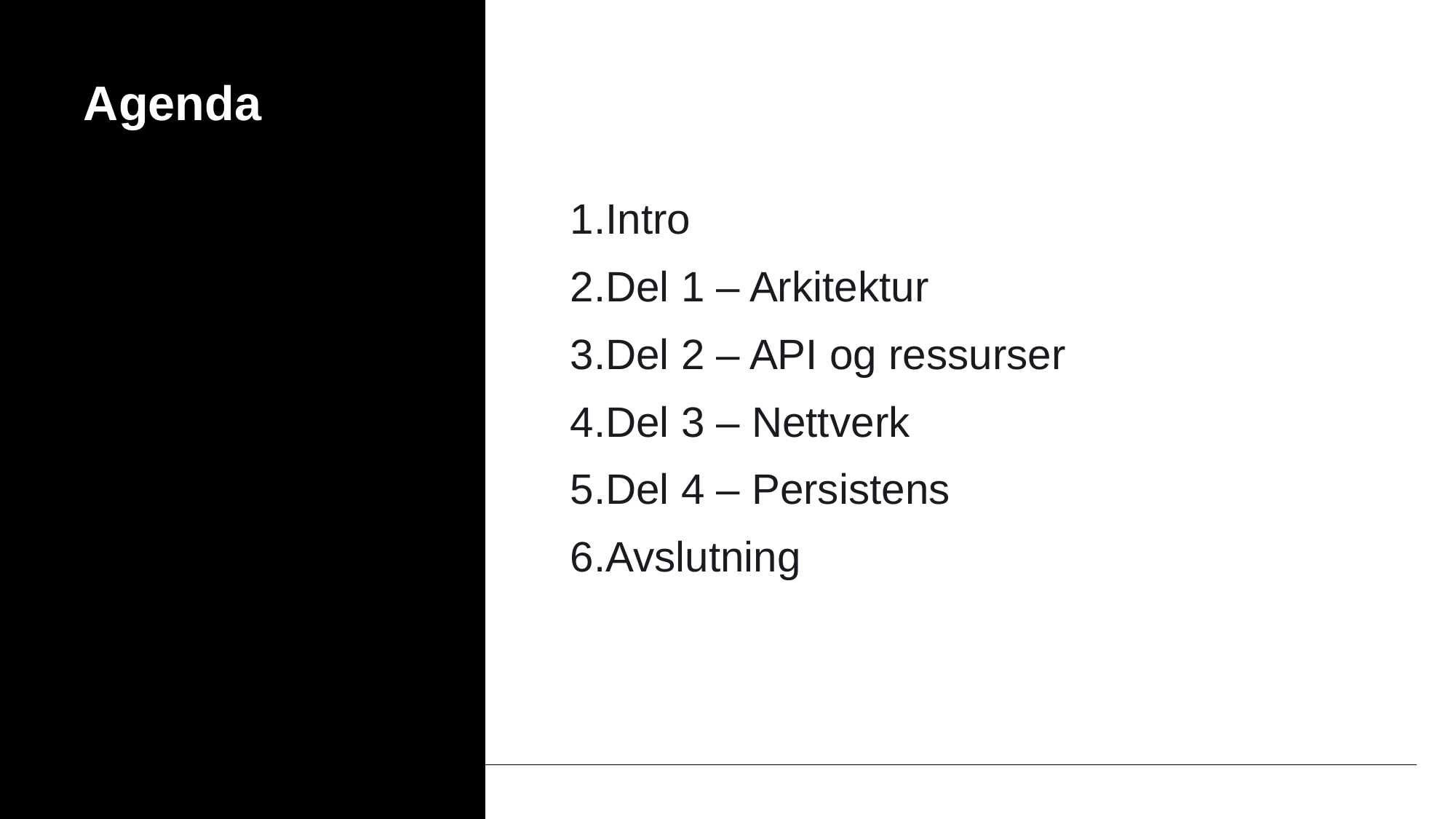

Intro
Del 1 – Arkitektur
Del 2 – API og ressurser
Del 3 – Nettverk
Del 4 – Persistens
Avslutning